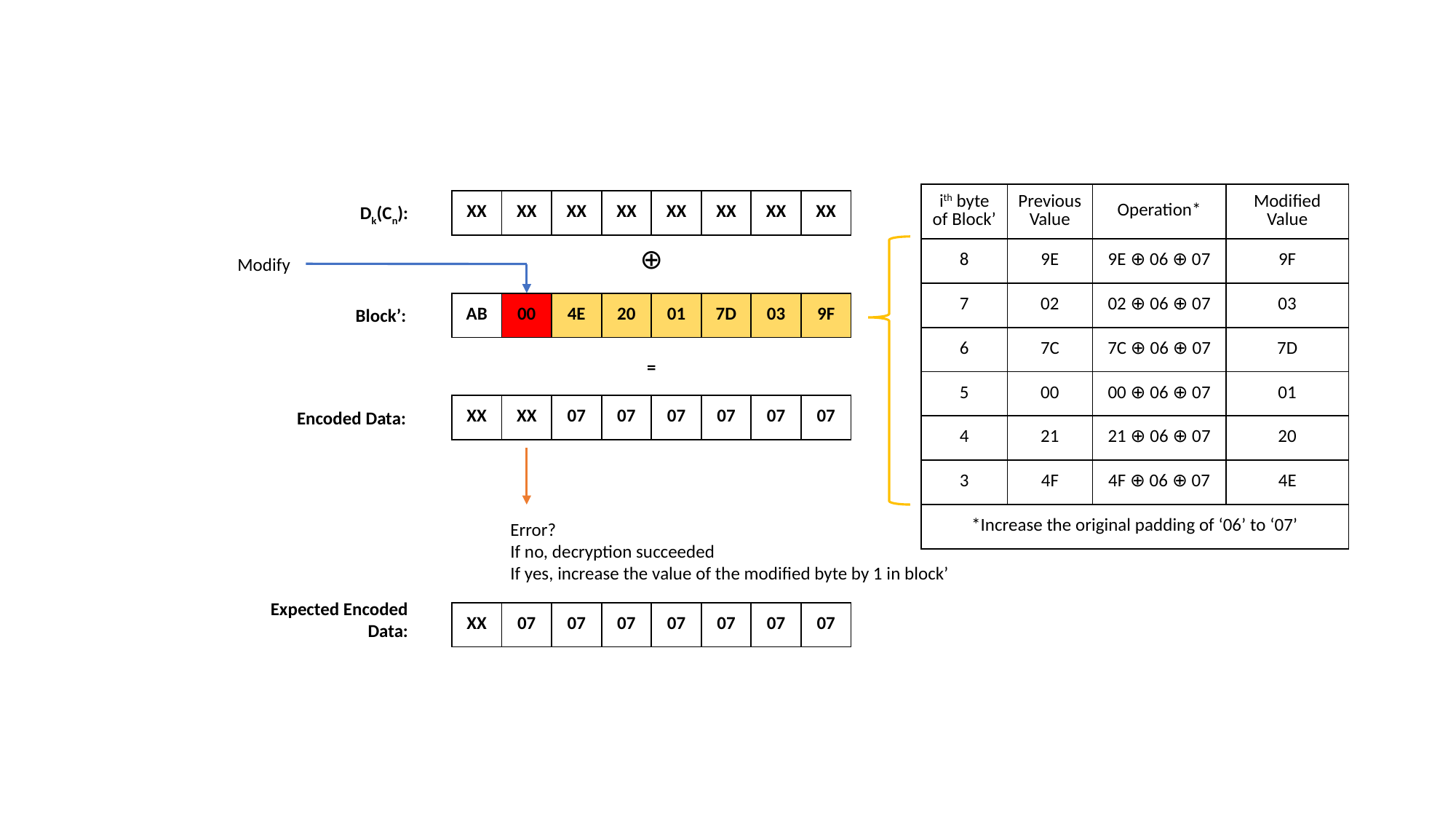

| ith byte of Block’ | Previous Value | Operation\* | Modified Value |
| --- | --- | --- | --- |
| 8 | 9E | 9E ⊕ 06 ⊕ 07 | 9F |
| 7 | 02 | 02 ⊕ 06 ⊕ 07 | 03 |
| 6 | 7C | 7C ⊕ 06 ⊕ 07 | 7D |
| 5 | 00 | 00 ⊕ 06 ⊕ 07 | 01 |
| 4 | 21 | 21 ⊕ 06 ⊕ 07 | 20 |
| 3 | 4F | 4F ⊕ 06 ⊕ 07 | 4E |
| \*Increase the original padding of ‘06’ to ‘07’ |  |  |  |
| XX | XX | XX | XX | XX | XX | XX | XX |
| --- | --- | --- | --- | --- | --- | --- | --- |
Dk(Cn):

⊕
Modify
| AB | 00 | 4E | 20 | 01 | 7D | 03 | 9F |
| --- | --- | --- | --- | --- | --- | --- | --- |
Block’:
=
| XX | XX | 07 | 07 | 07 | 07 | 07 | 07 |
| --- | --- | --- | --- | --- | --- | --- | --- |
Encoded Data:
Error?
If no, decryption succeeded
If yes, increase the value of the modified byte by 1 in block’
Expected Encoded Data:
| XX | 07 | 07 | 07 | 07 | 07 | 07 | 07 |
| --- | --- | --- | --- | --- | --- | --- | --- |